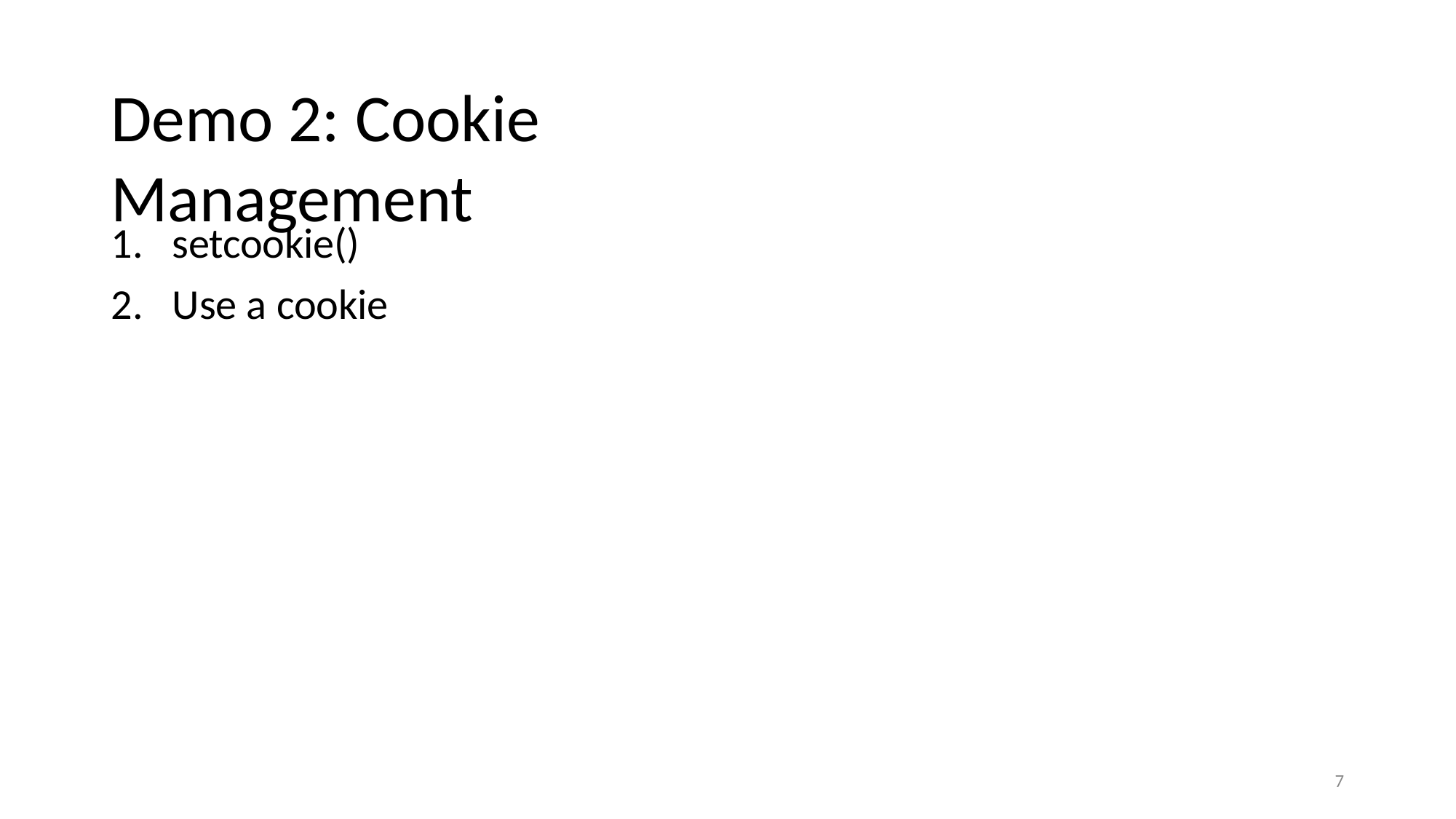

# Demo 2: Cookie Management
setcookie()
Use a cookie
7